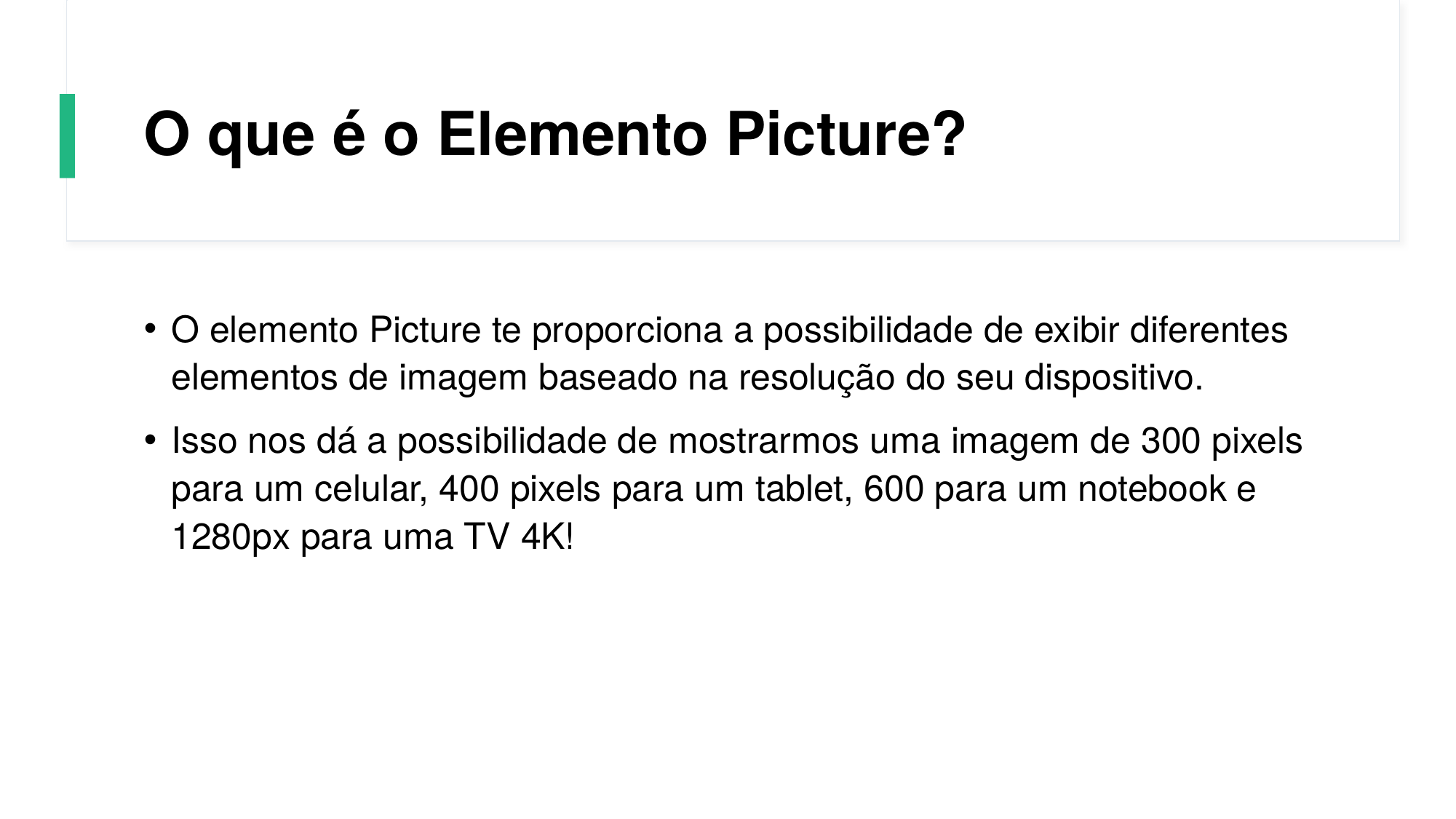

# O que é o Elemento Picture?
O elemento Picture te proporciona a possibilidade de exibir diferentes elementos de imagem baseado na resolução do seu dispositivo.
Isso nos dá a possibilidade de mostrarmos uma imagem de 300 pixels para um celular, 400 pixels para um tablet, 600 para um notebook e 1280px para uma TV 4K!